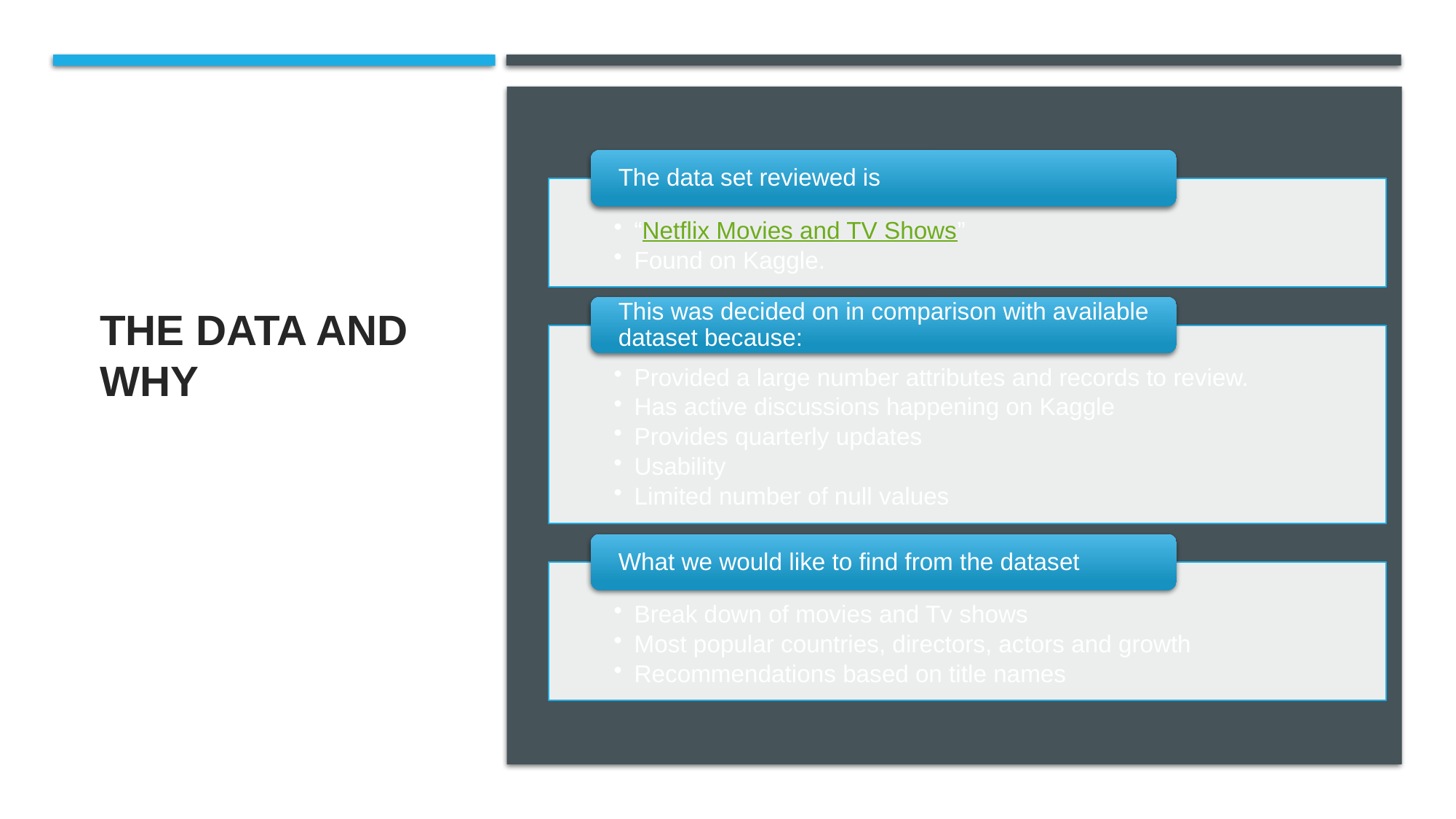

# The data and Why
“Netflix Movies and TV Shows”
Found on Kaggle.
The data set reviewed is
Provided a large number attributes and records to review.
Has active discussions happening on Kaggle
Provides quarterly updates
Usability
Limited number of null values
This was decided on in comparison with available dataset because:
Break down of movies and Tv shows
Most popular countries, directors, actors and growth
Recommendations based on title names
What we would like to find from the dataset